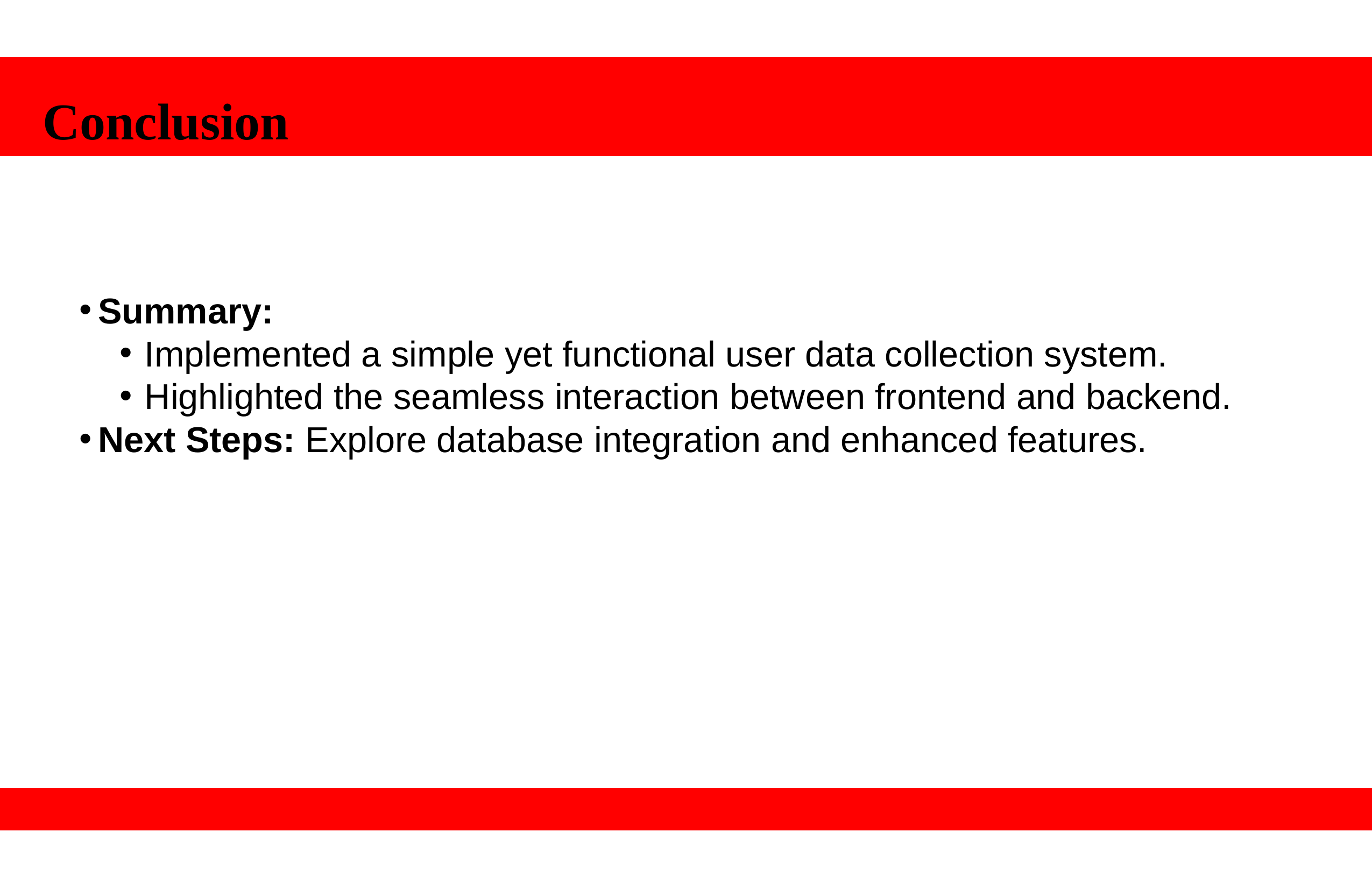

# Conclusion

Summary:
Implemented a simple yet functional user data collection system.
Highlighted the seamless interaction between frontend and backend.
Next Steps: Explore database integration and enhanced features.